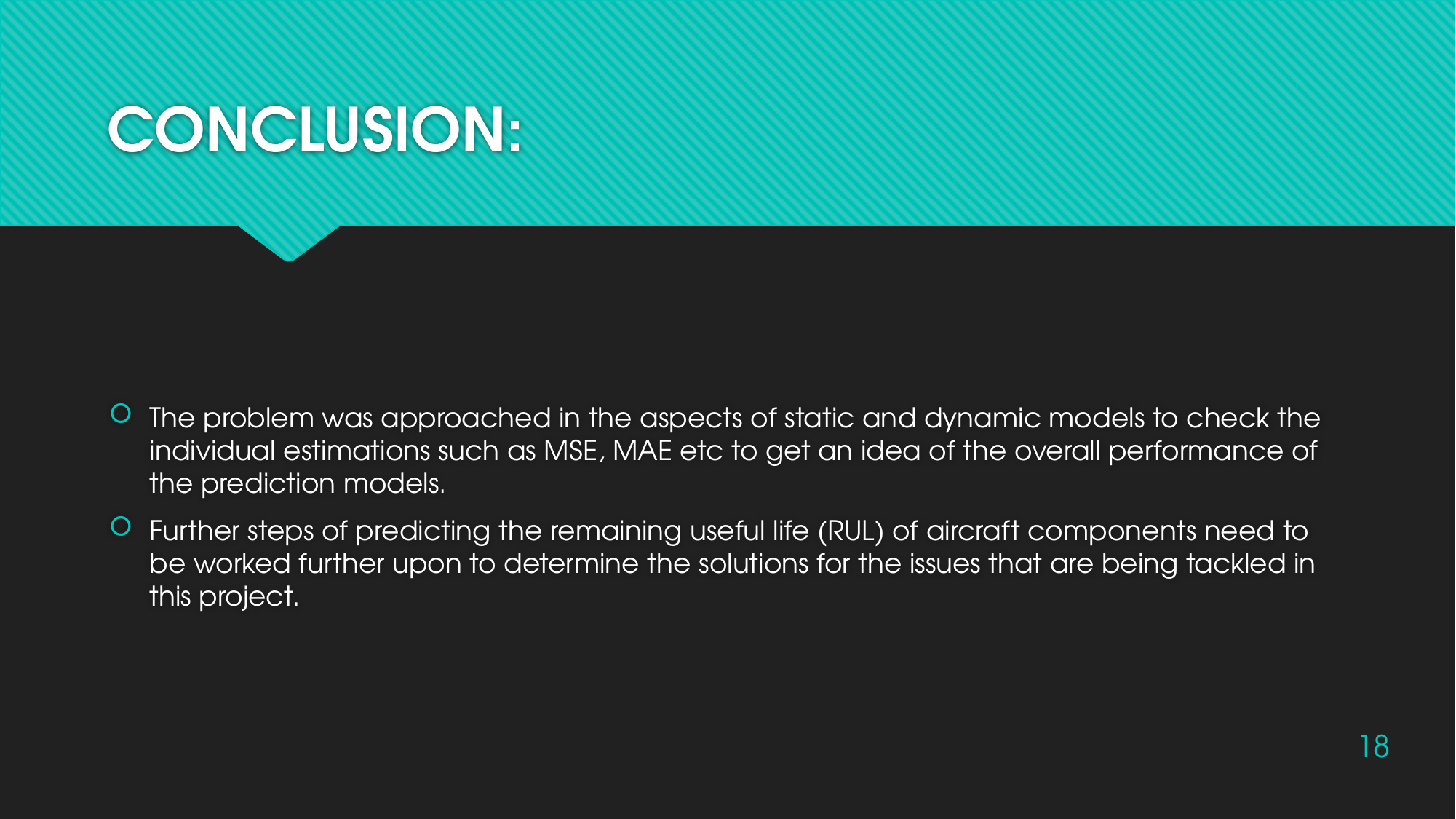

# CONCLUSION:

The problem was approached in the aspects of static and dynamic models to check the individual estimations such as MSE, MAE etc to get an idea of the overall performance of the prediction models.
Further steps of predicting the remaining useful life (RUL) of aircraft components need to be worked further upon to determine the solutions for the issues that are being tackled in this project.
18